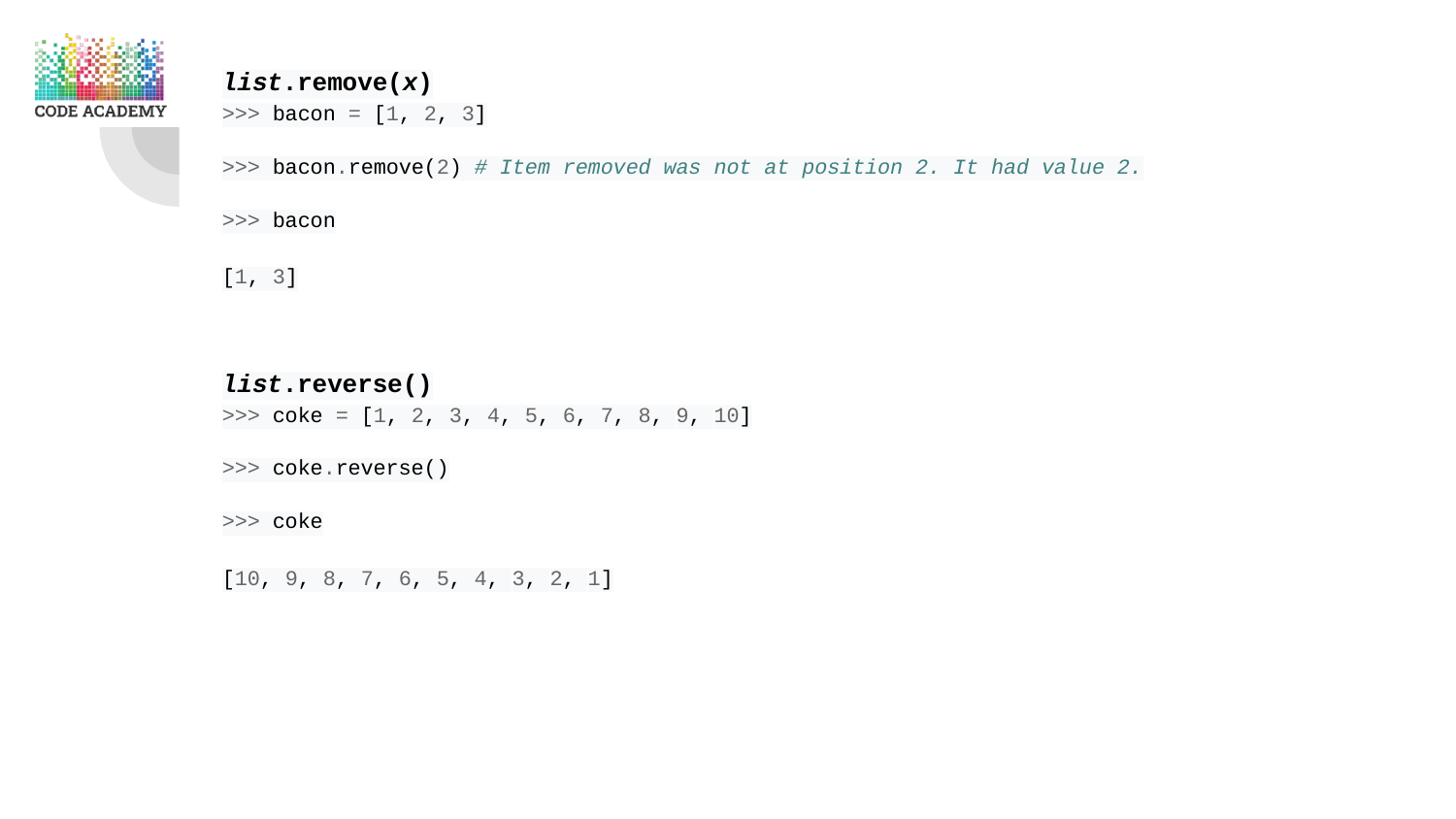

list.remove(x)
>>> bacon = [1, 2, 3]
>>> bacon.remove(2) # Item removed was not at position 2. It had value 2.
>>> bacon
[1, 3]

list.reverse()
>>> coke = [1, 2, 3, 4, 5, 6, 7, 8, 9, 10]
>>> coke.reverse()
>>> coke
[10, 9, 8, 7, 6, 5, 4, 3, 2, 1]